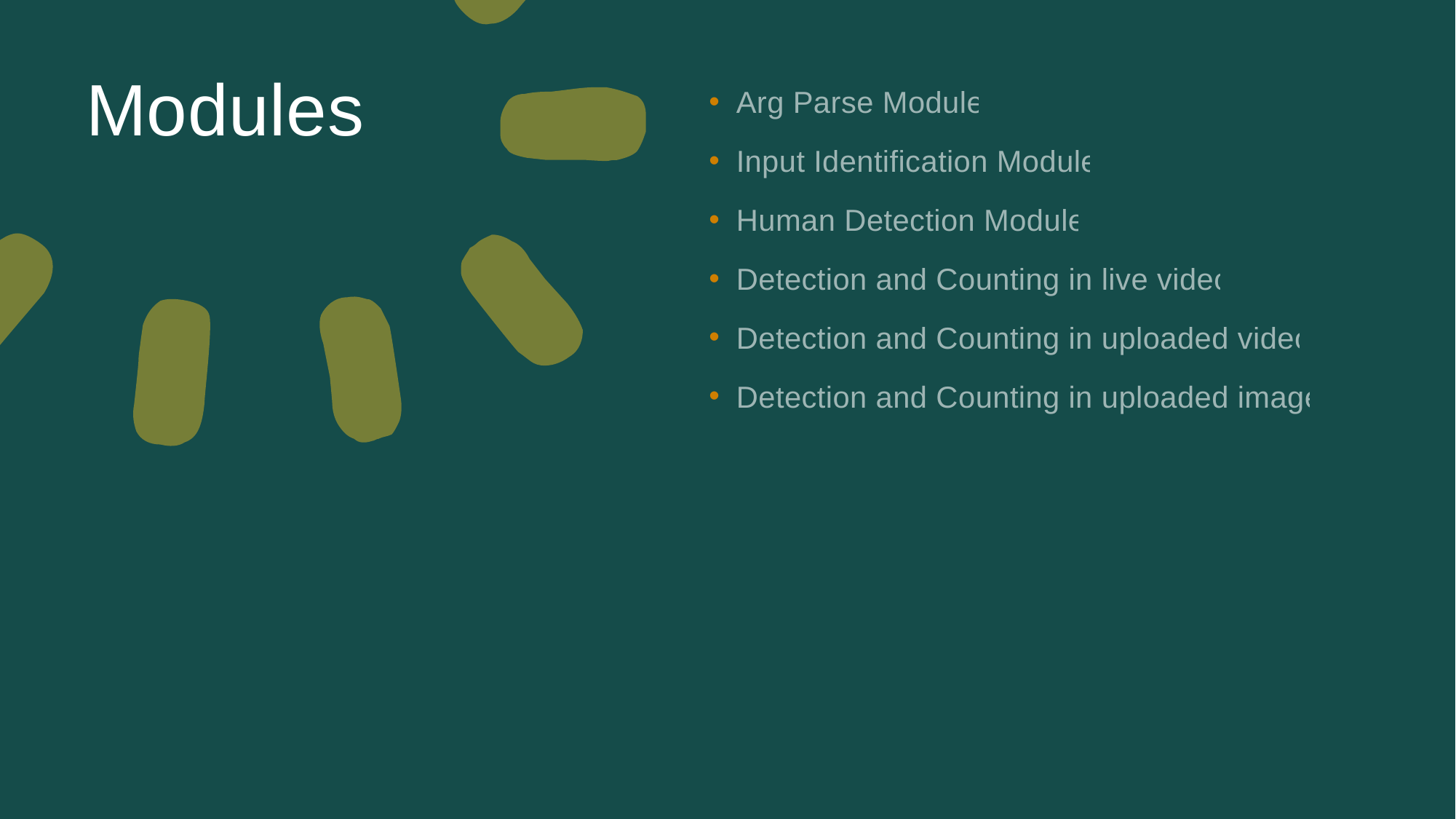

# Modules
Arg Parse Module
Input Identification Module
Human Detection Module
Detection and Counting in live video
Detection and Counting in uploaded video
Detection and Counting in uploaded image